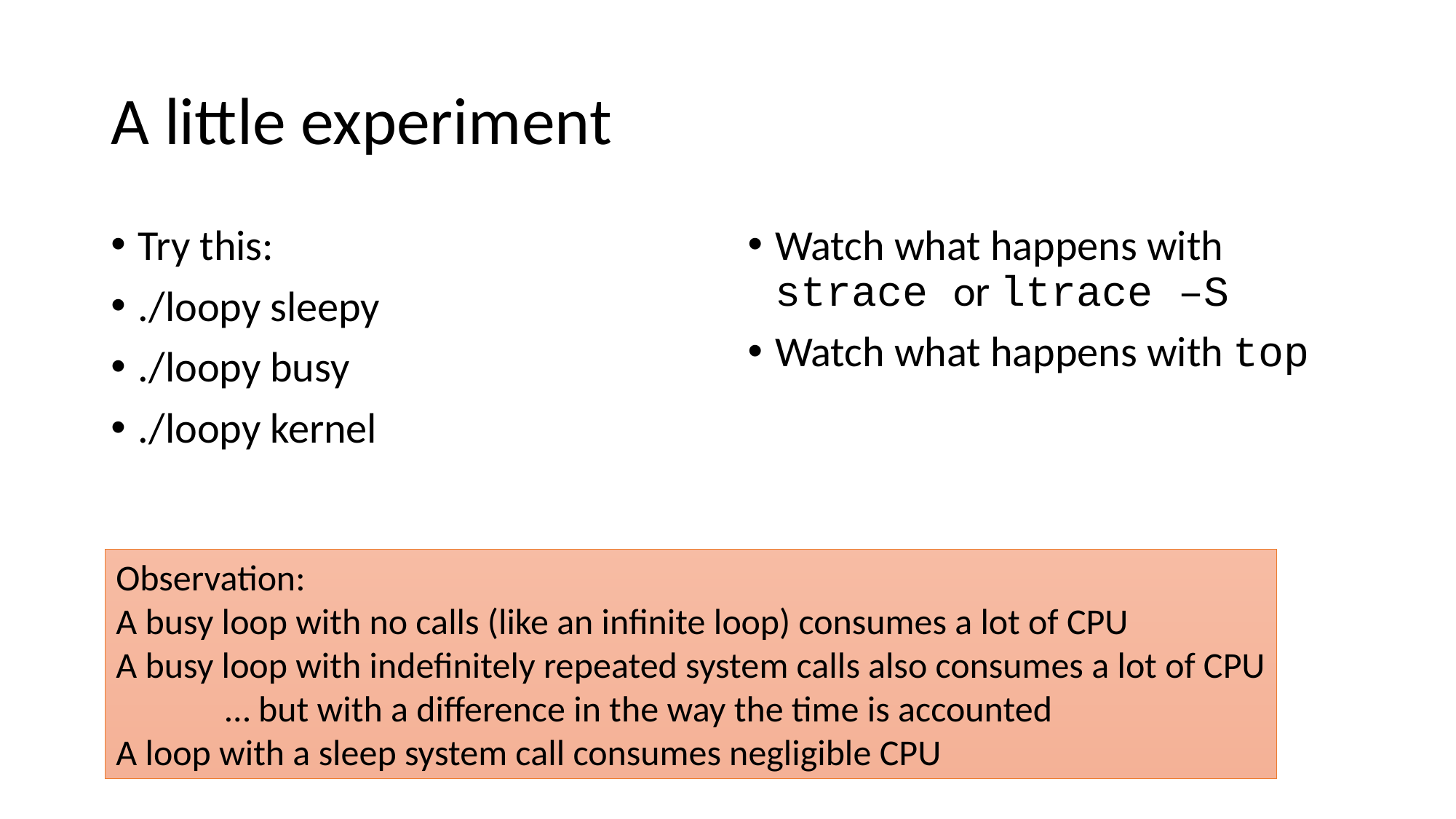

# A little experiment
Try this:
./loopy sleepy
./loopy busy
./loopy kernel
Watch what happens with strace or ltrace –S
Watch what happens with top
Observation:
A busy loop with no calls (like an infinite loop) consumes a lot of CPU
A busy loop with indefinitely repeated system calls also consumes a lot of CPU
	… but with a difference in the way the time is accounted
A loop with a sleep system call consumes negligible CPU